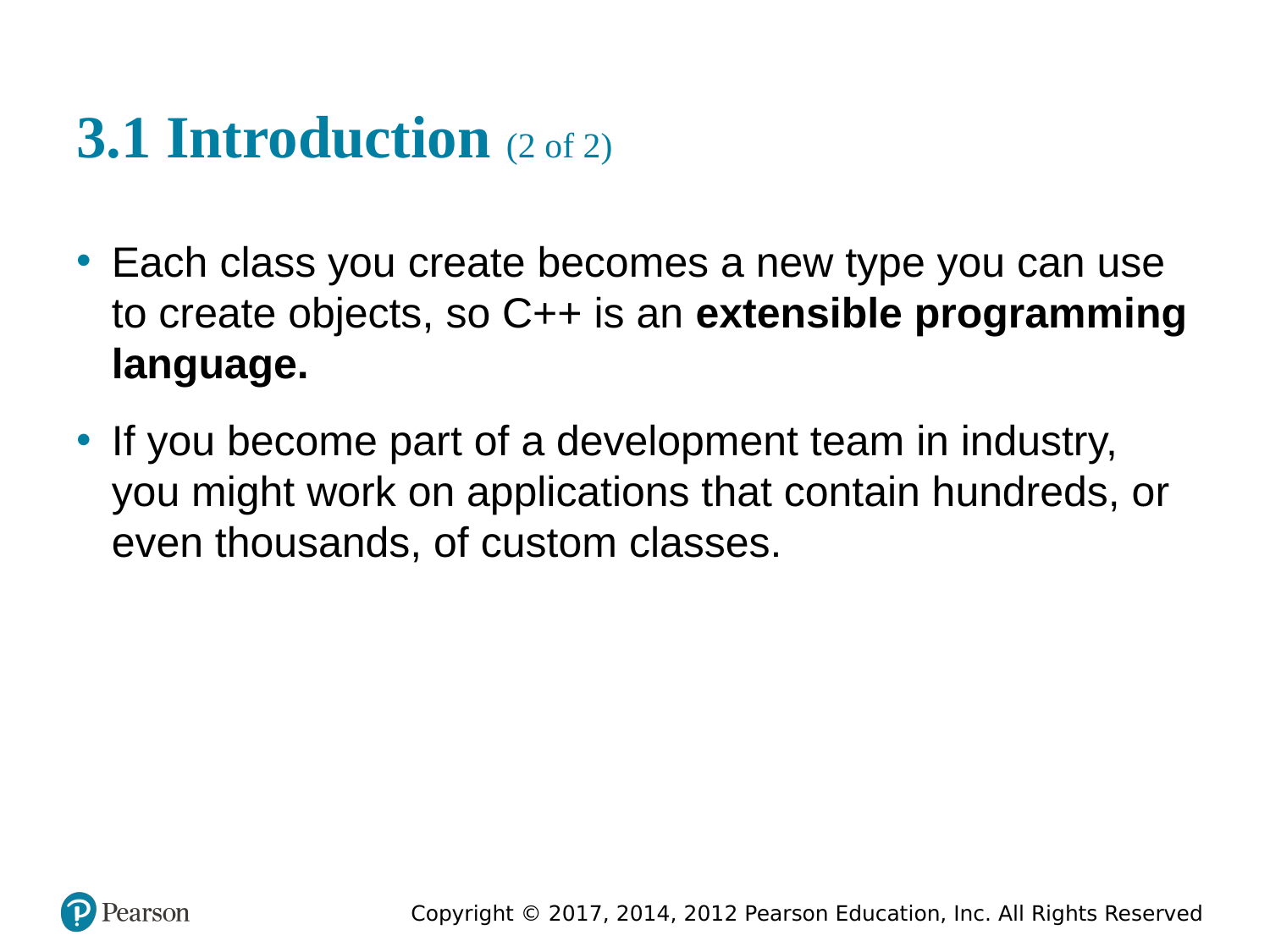

# 3.1 Introduction (2 of 2)
Each class you create becomes a new type you can use to create objects, so C++ is an extensible programming language.
If you become part of a development team in industry, you might work on applications that contain hundreds, or even thousands, of custom classes.